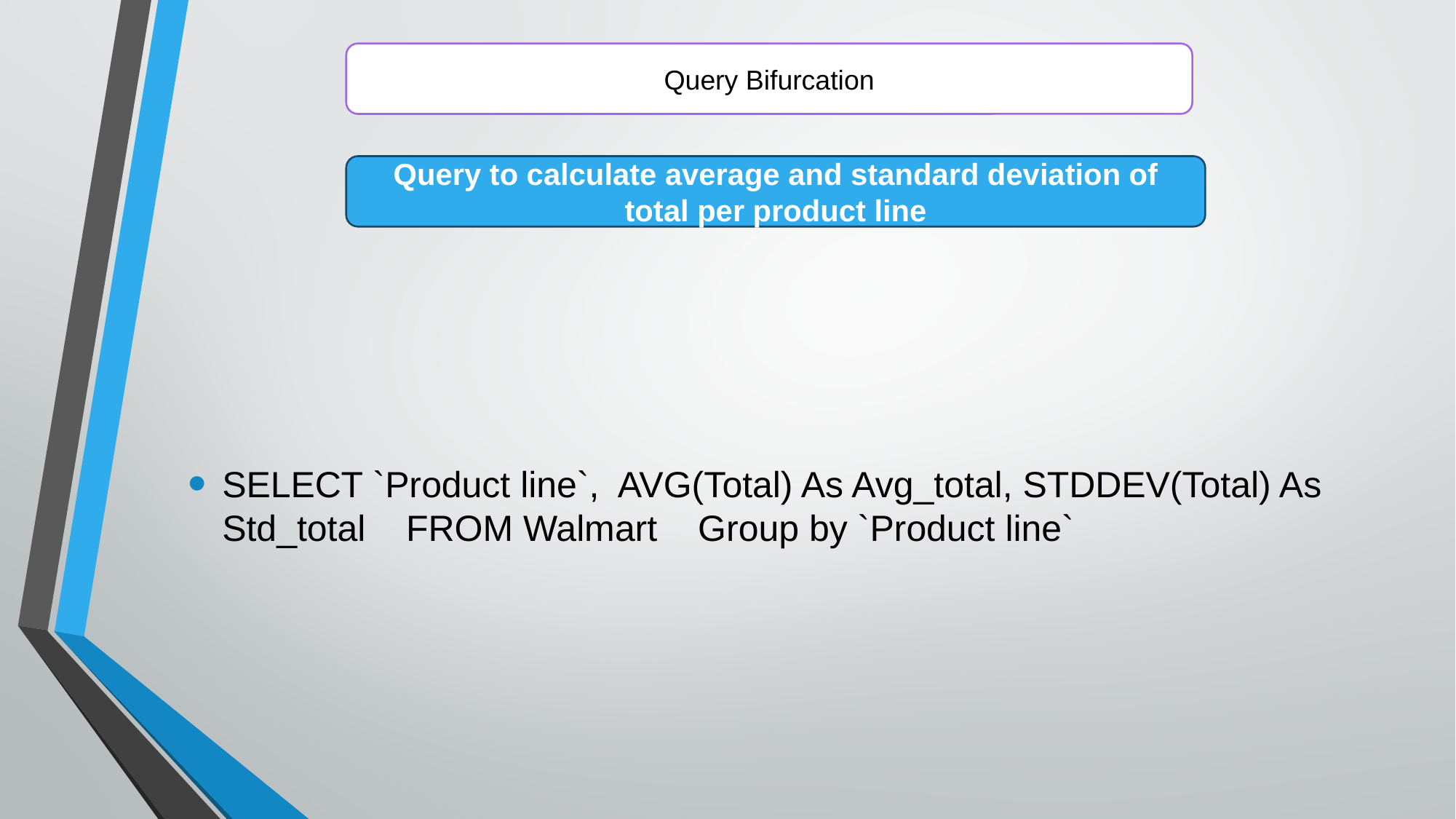

Query Bifurcation
Query to calculate average and standard deviation of total per product line
SELECT `Product line`,  AVG(Total) As Avg_total, STDDEV(Total) As Std_total    FROM Walmart    Group by `Product line`